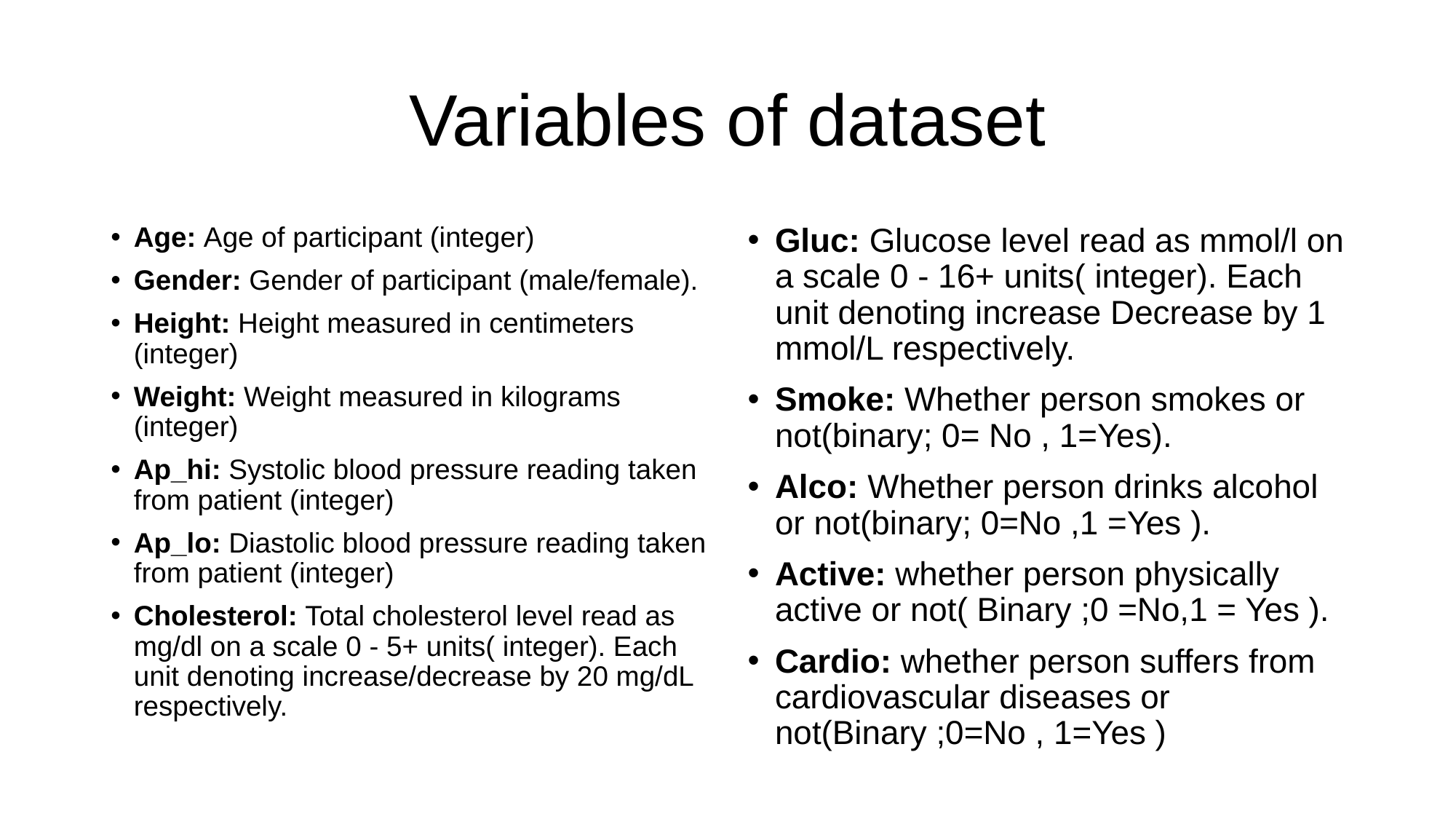

# Variables of dataset
Age: Age of participant (integer)
Gender: Gender of participant (male/female).
Height: Height measured in centimeters (integer)
Weight: Weight measured in kilograms (integer)
Ap_hi: Systolic blood pressure reading taken from patient (integer)
Ap_lo: Diastolic blood pressure reading taken from patient (integer)
Cholesterol: Total cholesterol level read as mg/dl on a scale 0 - 5+ units( integer). Each unit denoting increase/decrease by 20 mg/dL respectively.

Gluc: Glucose level read as mmol/l on a scale 0 - 16+ units( integer). Each unit denoting increase Decrease by 1 mmol/L respectively.
Smoke: Whether person smokes or not(binary; 0= No , 1=Yes).
Alco: Whether person drinks alcohol or not(binary; 0=No ,1 =Yes ).
Active: whether person physically active or not( Binary ;0 =No,1 = Yes ).
Cardio: whether person suffers from cardiovascular diseases or not(Binary ;0=No , 1=Yes )